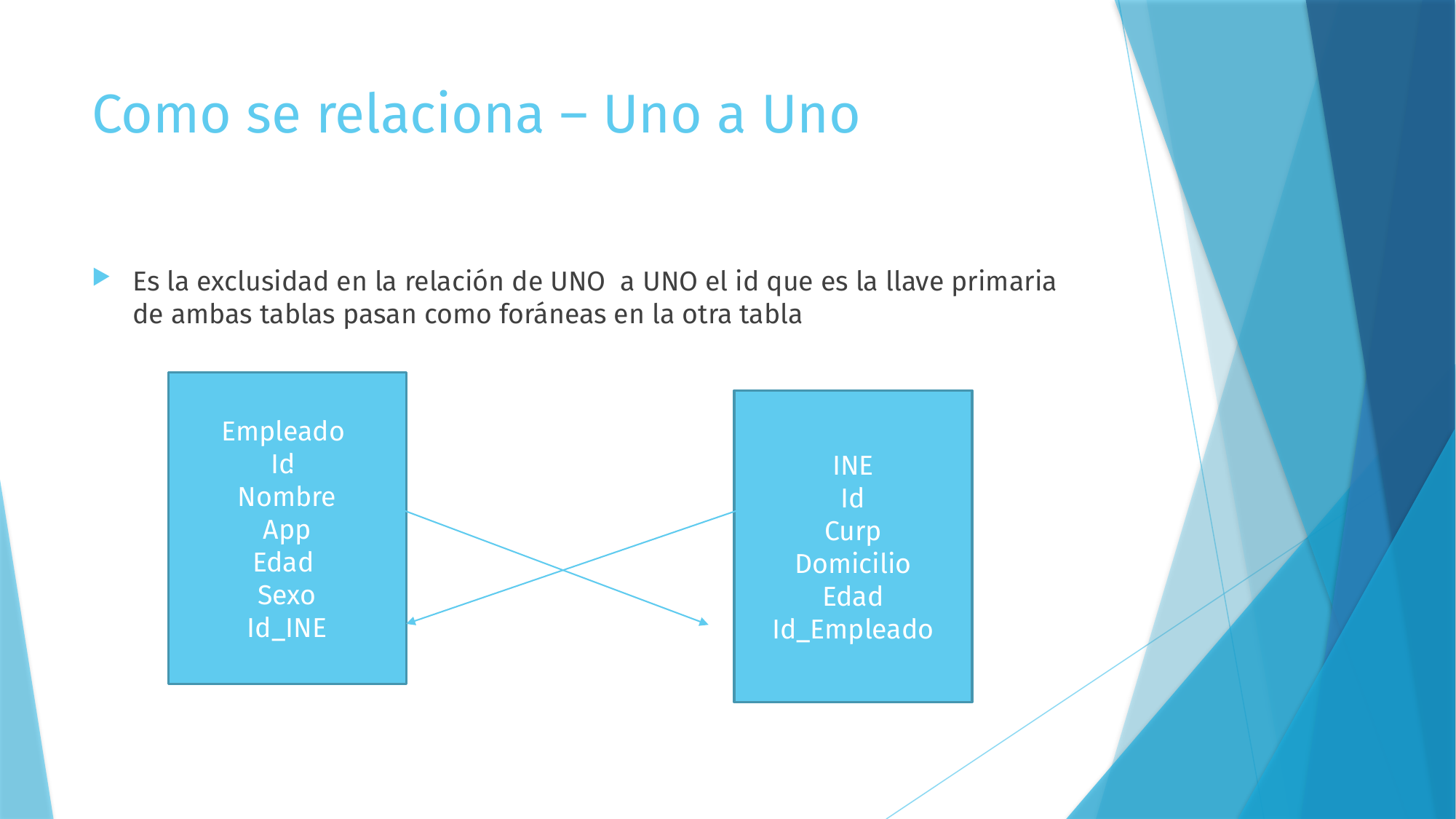

# Como se relaciona – Uno a Uno
Es la exclusidad en la relación de UNO  a UNO el id que es la llave primaria de ambas tablas pasan como foráneas en la otra tabla
Empleado
Id
Nombre
App
Edad
Sexo
Id_INE
INE
Id
Curp
Domicilio
Edad
Id_Empleado